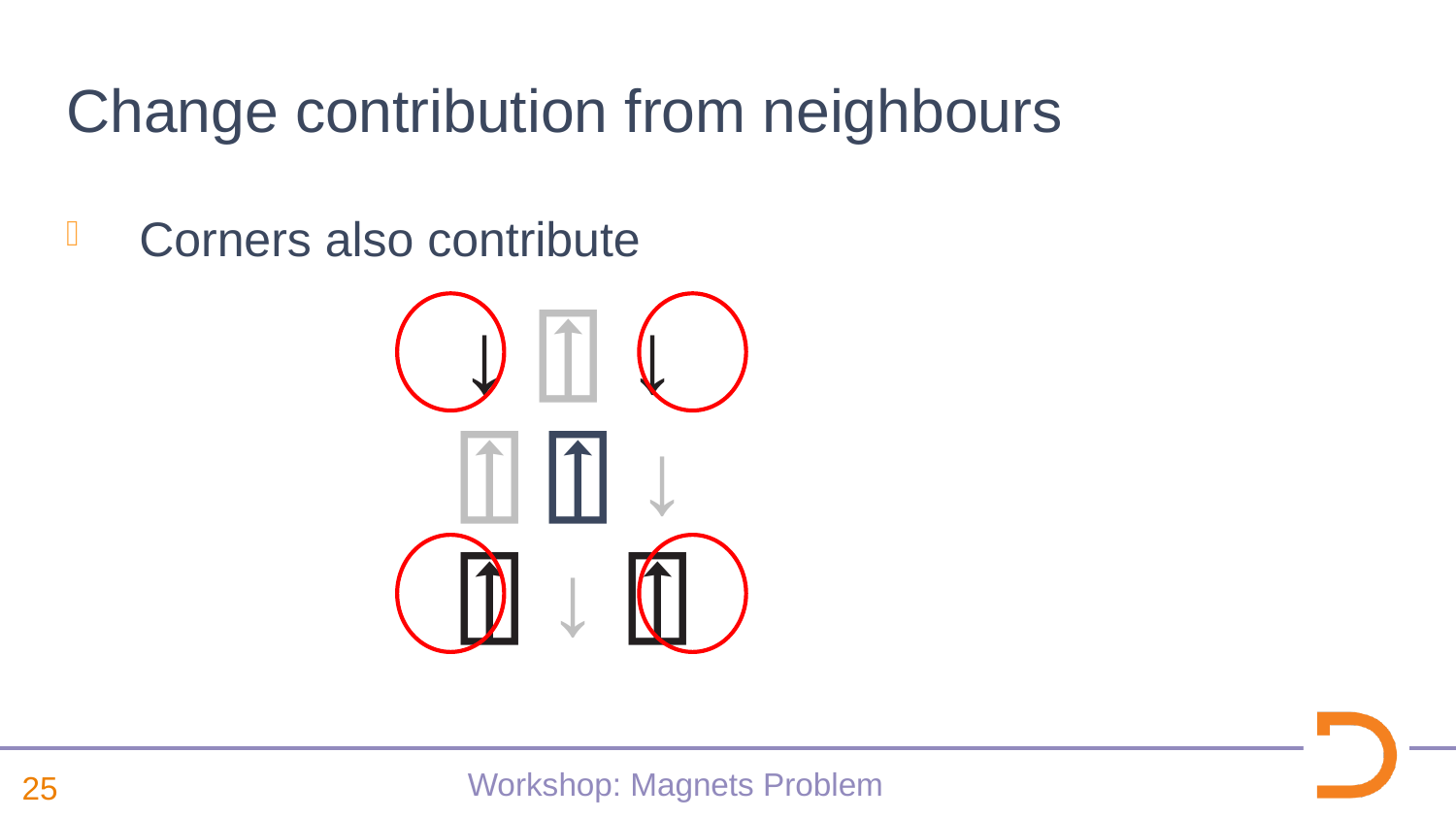

# Change contribution from neighbours
Corners also contribute

↓ ⍐ ↓
⍐ ⍐ ↓
⍐ ↓ ⍐